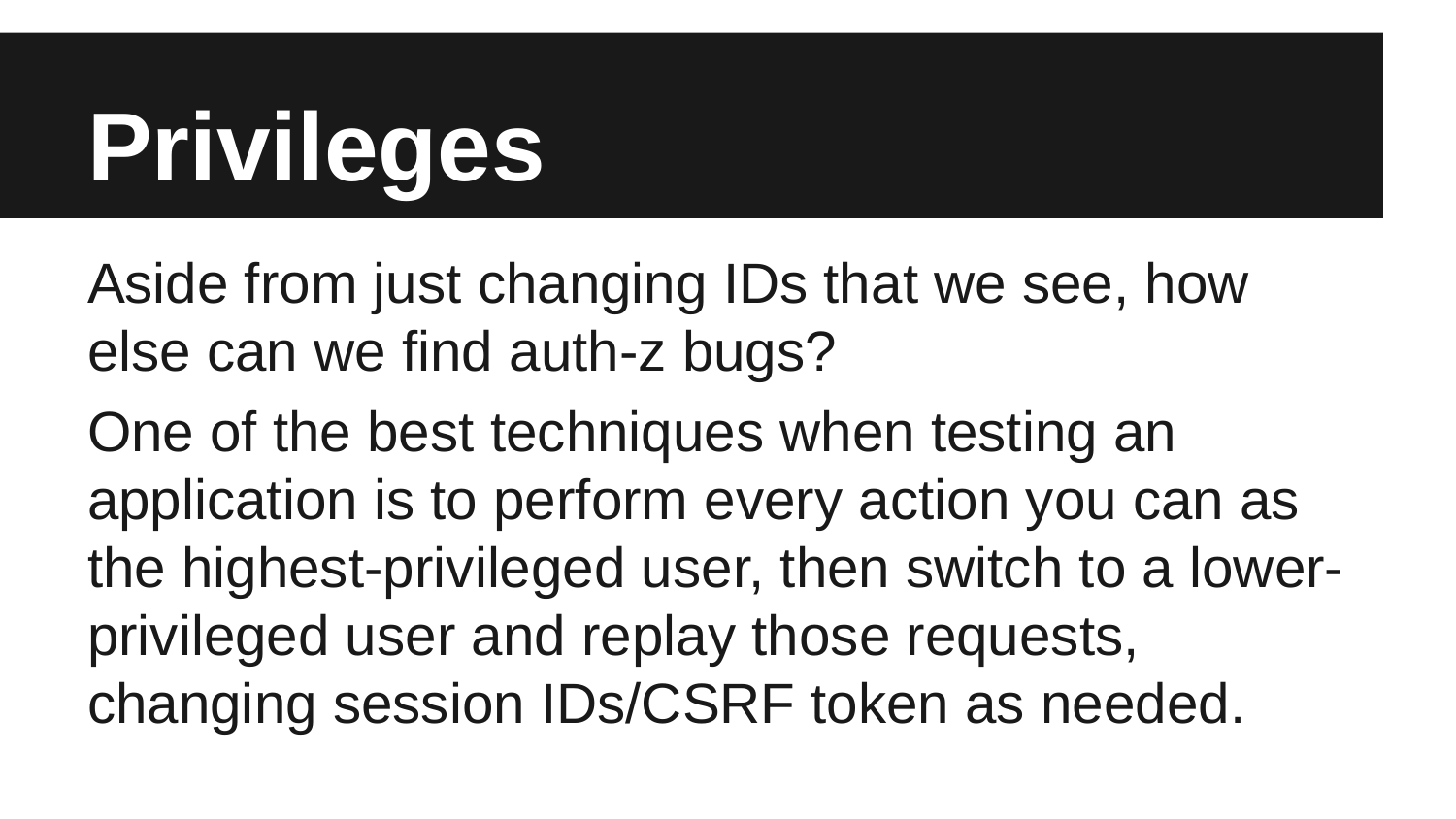

# Privileges
Aside from just changing IDs that we see, how else can we find auth-z bugs?
One of the best techniques when testing an application is to perform every action you can as the highest-privileged user, then switch to a lower-privileged user and replay those requests, changing session IDs/CSRF token as needed.